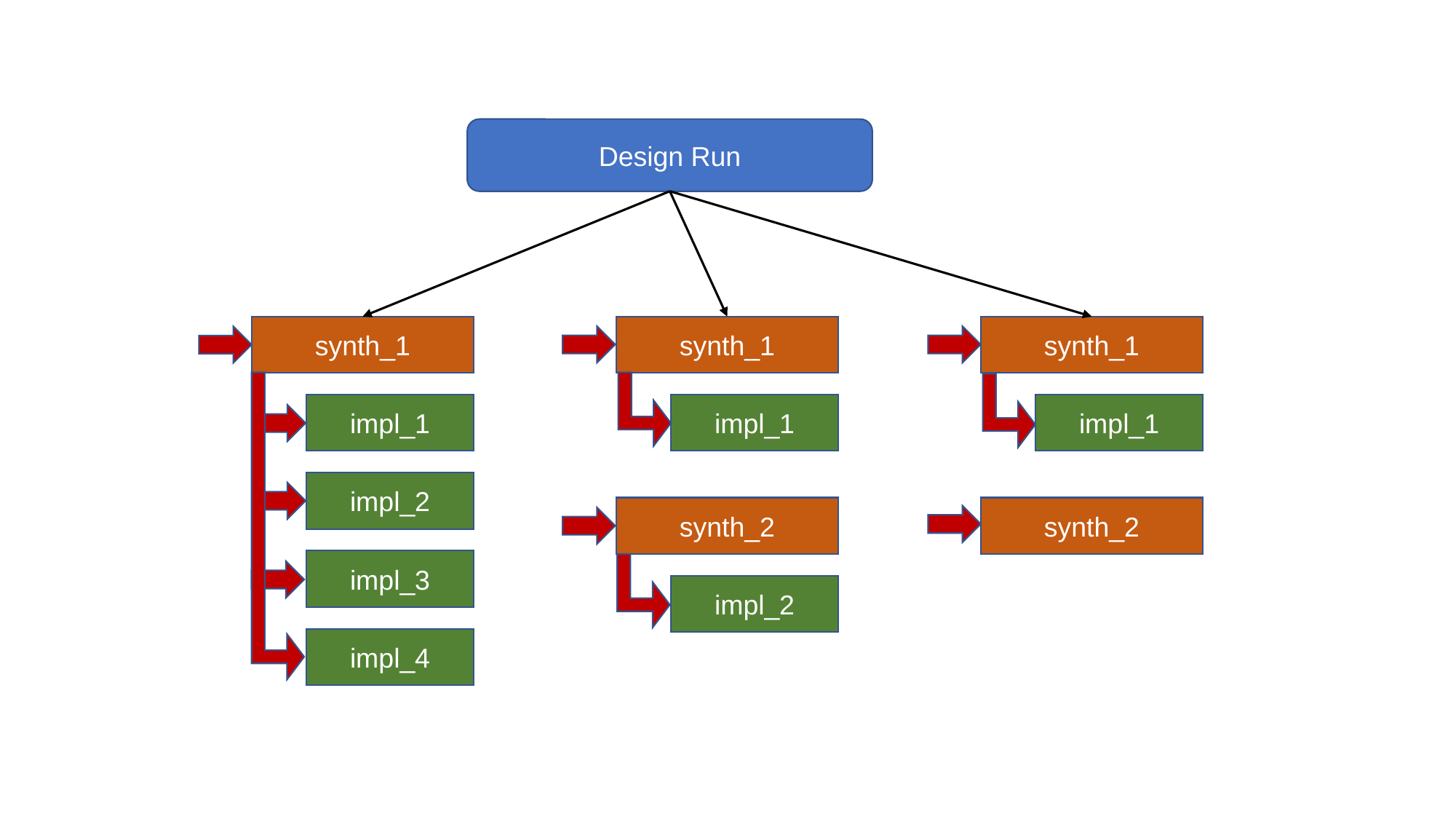

Design Run
synth_1
synth_1
synth_1

impl_1
impl_1
impl_1

impl_2

synth_2
synth_2

impl_3

impl_2
impl_4